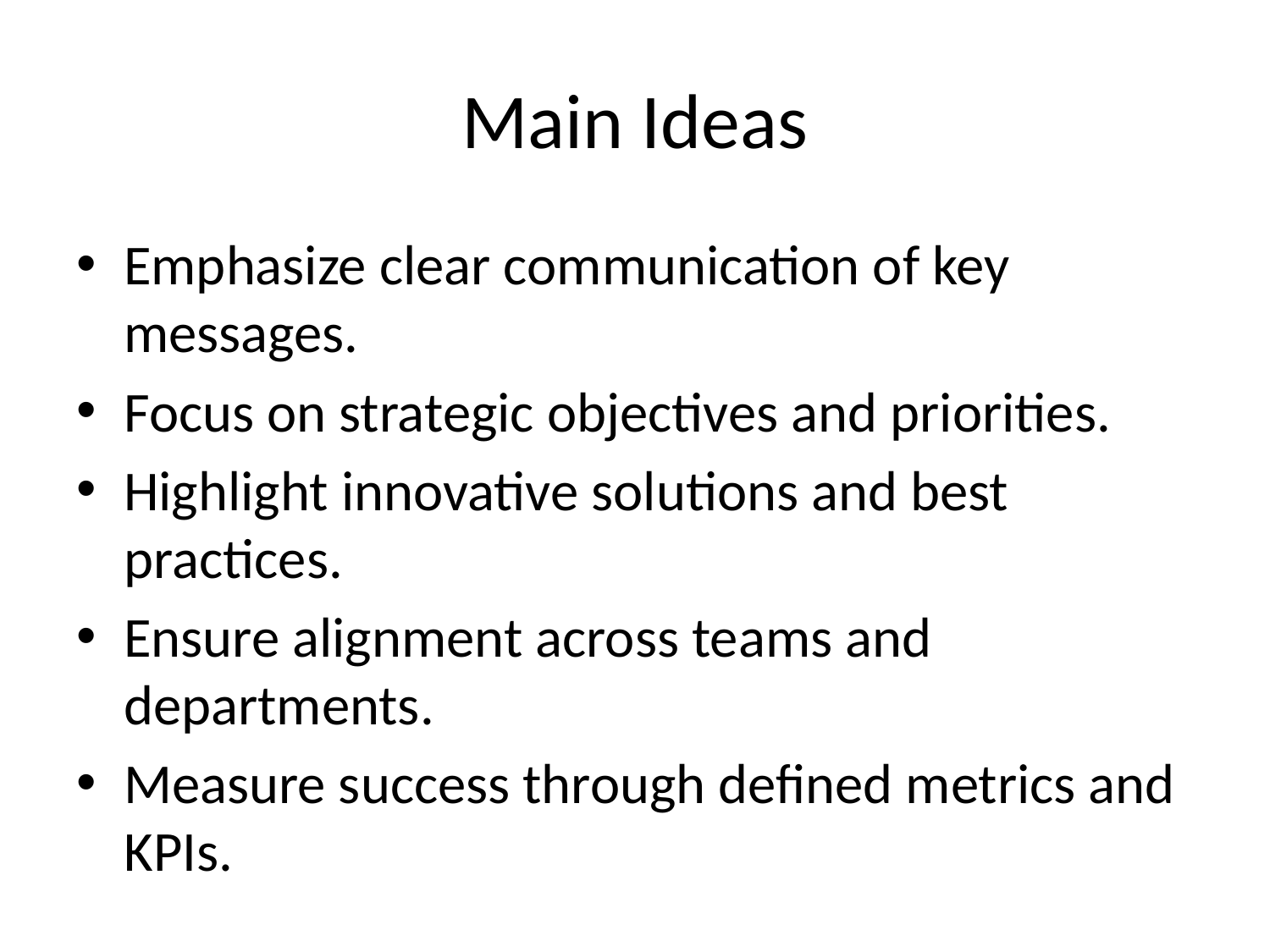

# Main Ideas
Emphasize clear communication of key messages.
Focus on strategic objectives and priorities.
Highlight innovative solutions and best practices.
Ensure alignment across teams and departments.
Measure success through defined metrics and KPIs.